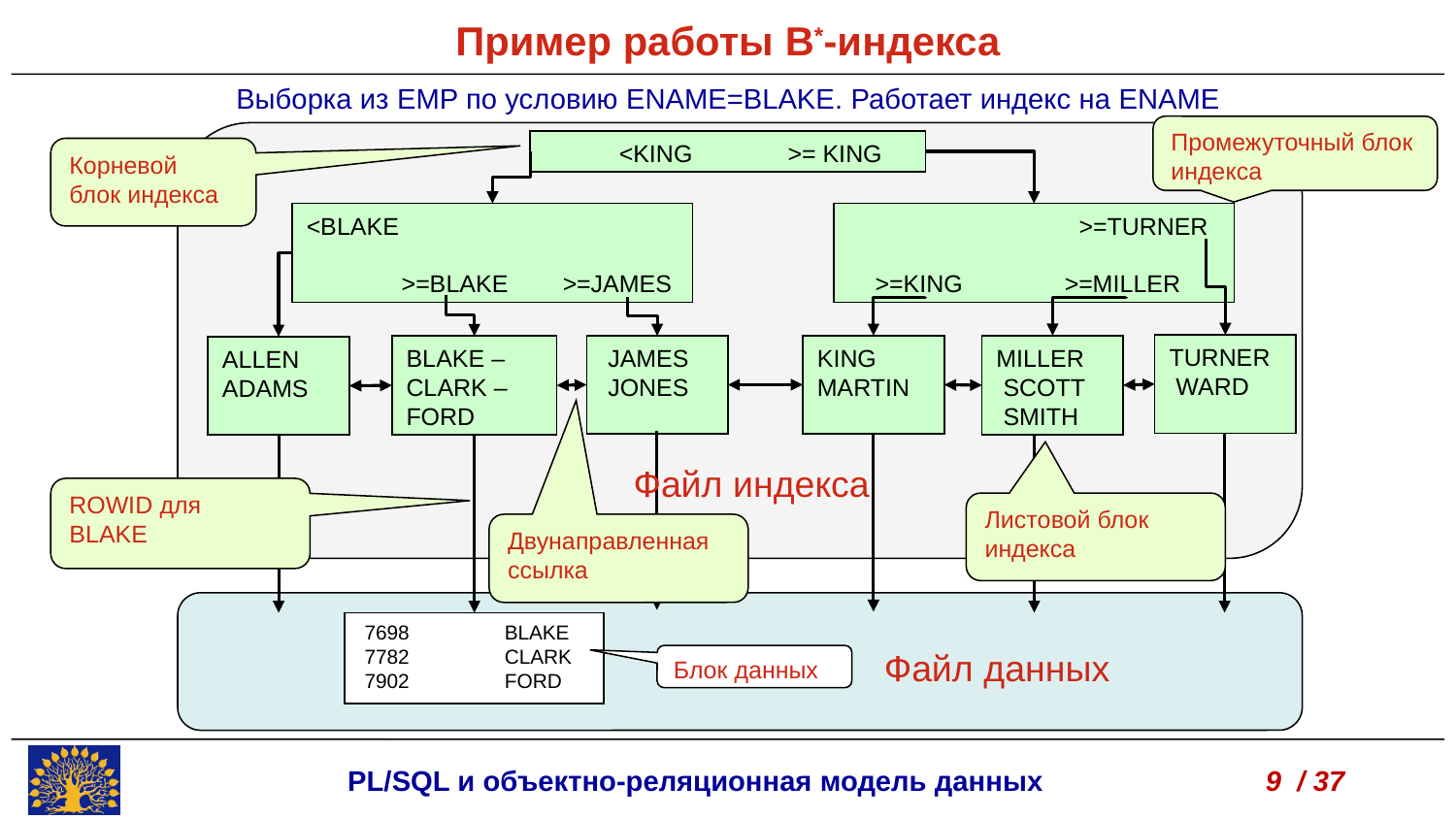

Пример работы B*-индекса
Выборка из EMP по условию ENAME=BLAKE. Работает индекс на ENAME
Промежуточный блок индекса

           <KING              >= KING
Корневой
блок индекса
<BLAKE

              >=BLAKE        >=JAMES

                                  >=TURNER

    >=KING               >=MILLER

TURNER
 WARD
MILLER
 SCOTT
 SMITH
 JAMES
 JONES
KING
MARTIN
BLAKE –
CLARK –
FORD
ALLEN ADAMS

Файл индекса
ROWID для
BLAKE
Листовой блок
индекса
Двунаправленная ссылка

 7698	BLAKE
 7782  	CLARK
 7902	FORD
Файл данных
Блок данных